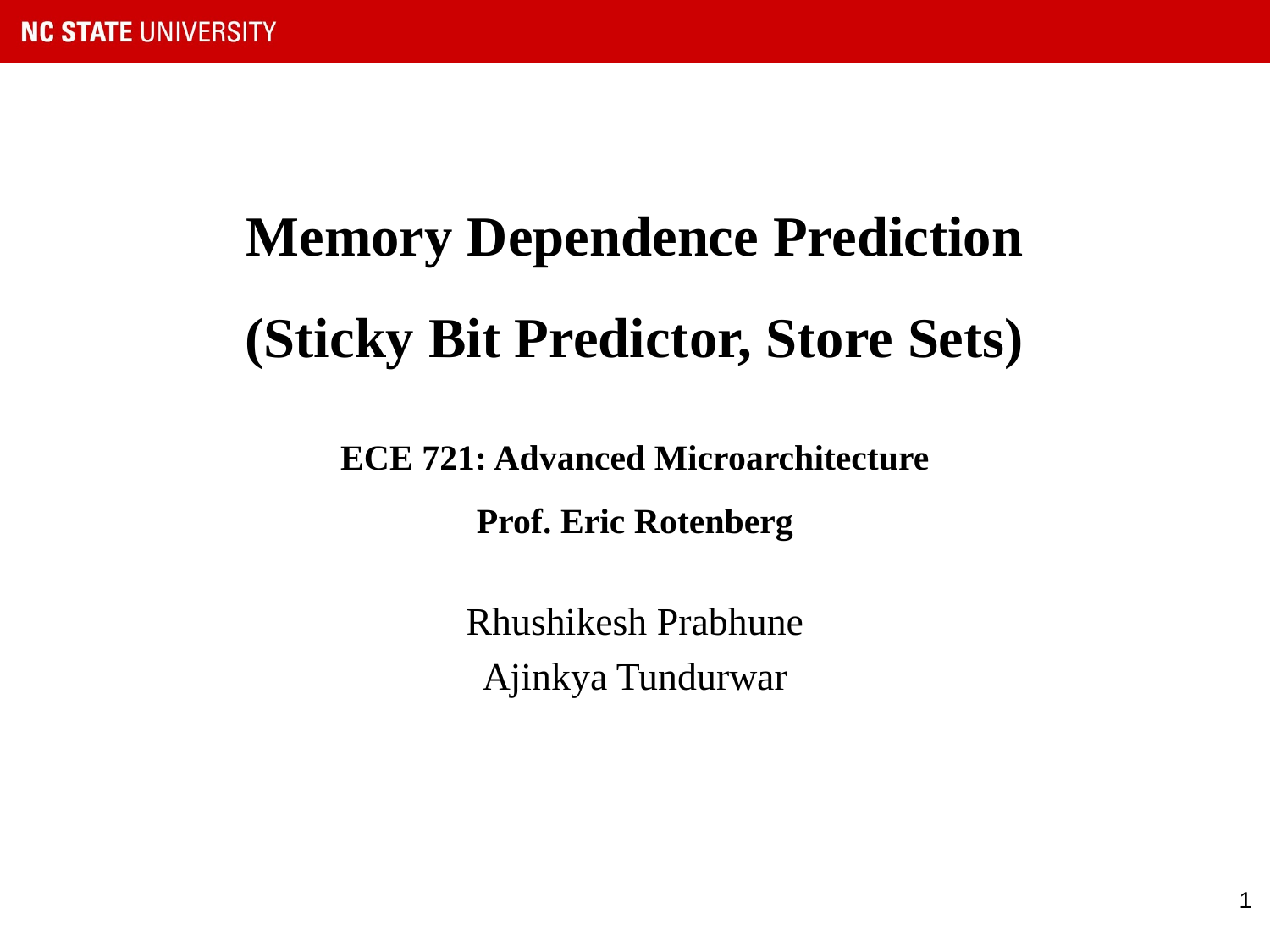

Memory Dependence Prediction
(Sticky Bit Predictor, Store Sets)

ECE 721: Advanced Microarchitecture
Prof. Eric Rotenberg
Rhushikesh Prabhune
Ajinkya Tundurwar

1